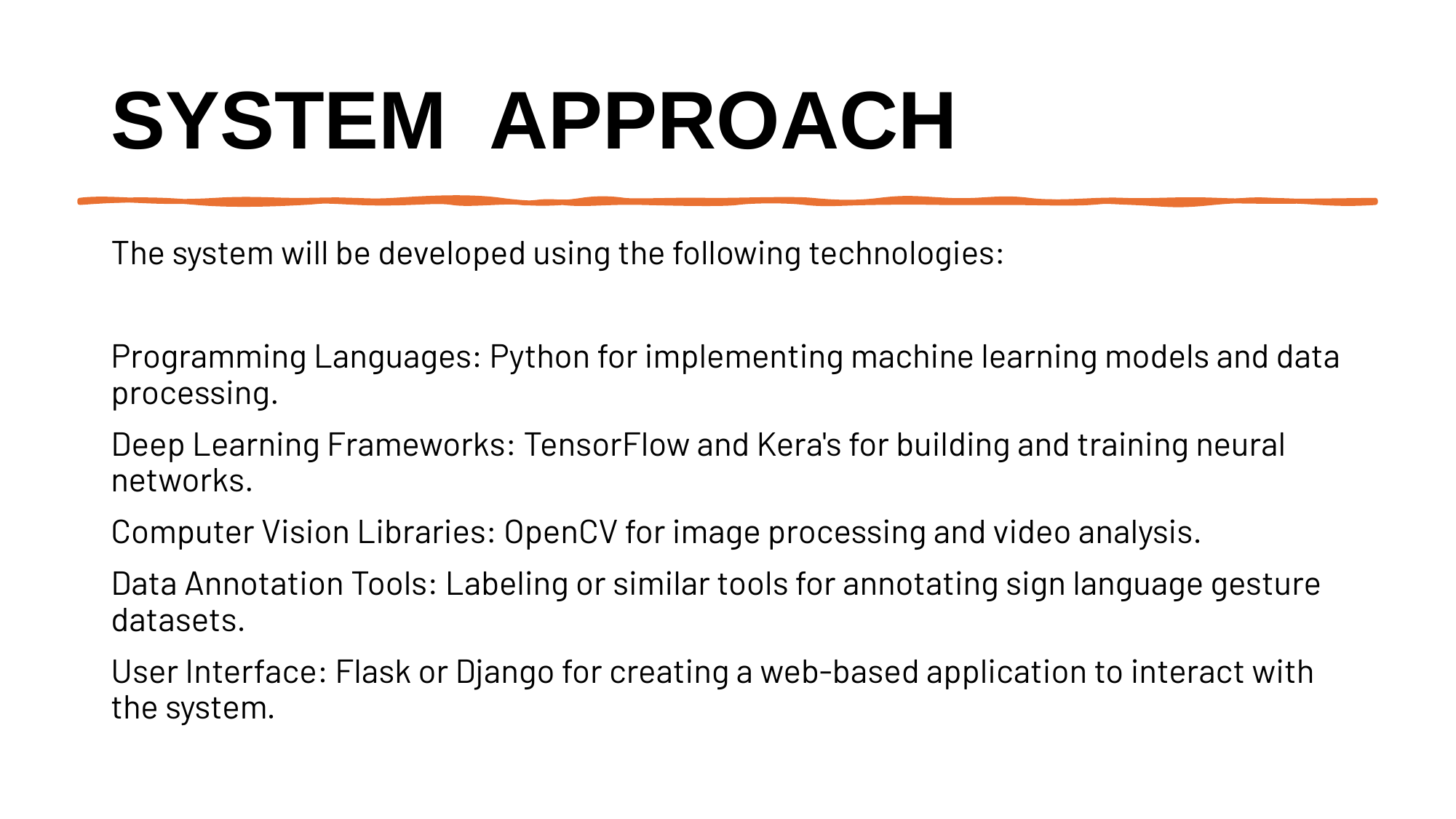

# System  Approach

The system will be developed using the following technologies:

Programming Languages: Python for implementing machine learning models and data processing.
Deep Learning Frameworks: TensorFlow and Kera's for building and training neural networks.
Computer Vision Libraries: OpenCV for image processing and video analysis.
Data Annotation Tools: Labeling or similar tools for annotating sign language gesture datasets.
User Interface: Flask or Django for creating a web-based application to interact with the system.